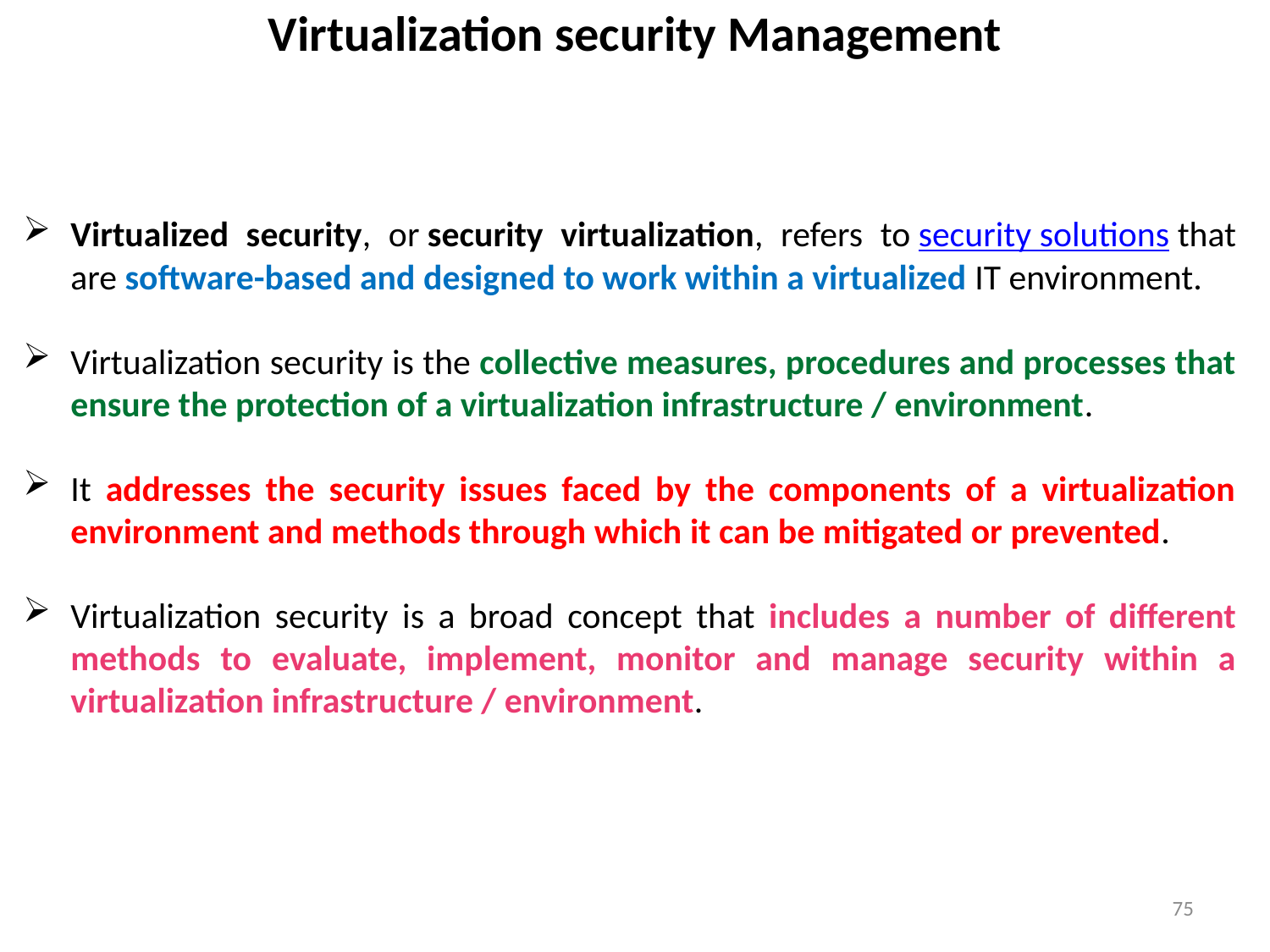

# Virtualization security Management
Virtualized security, or security virtualization, refers to security solutions that are software-based and designed to work within a virtualized IT environment.

Virtualization security is the collective measures, procedures and processes that ensure the protection of a virtualization infrastructure / environment.

It addresses the security issues faced by the components of a virtualization environment and methods through which it can be mitigated or prevented.

Virtualization security is a broad concept that includes a number of different methods to evaluate, implement, monitor and manage security within a virtualization infrastructure / environment.
75